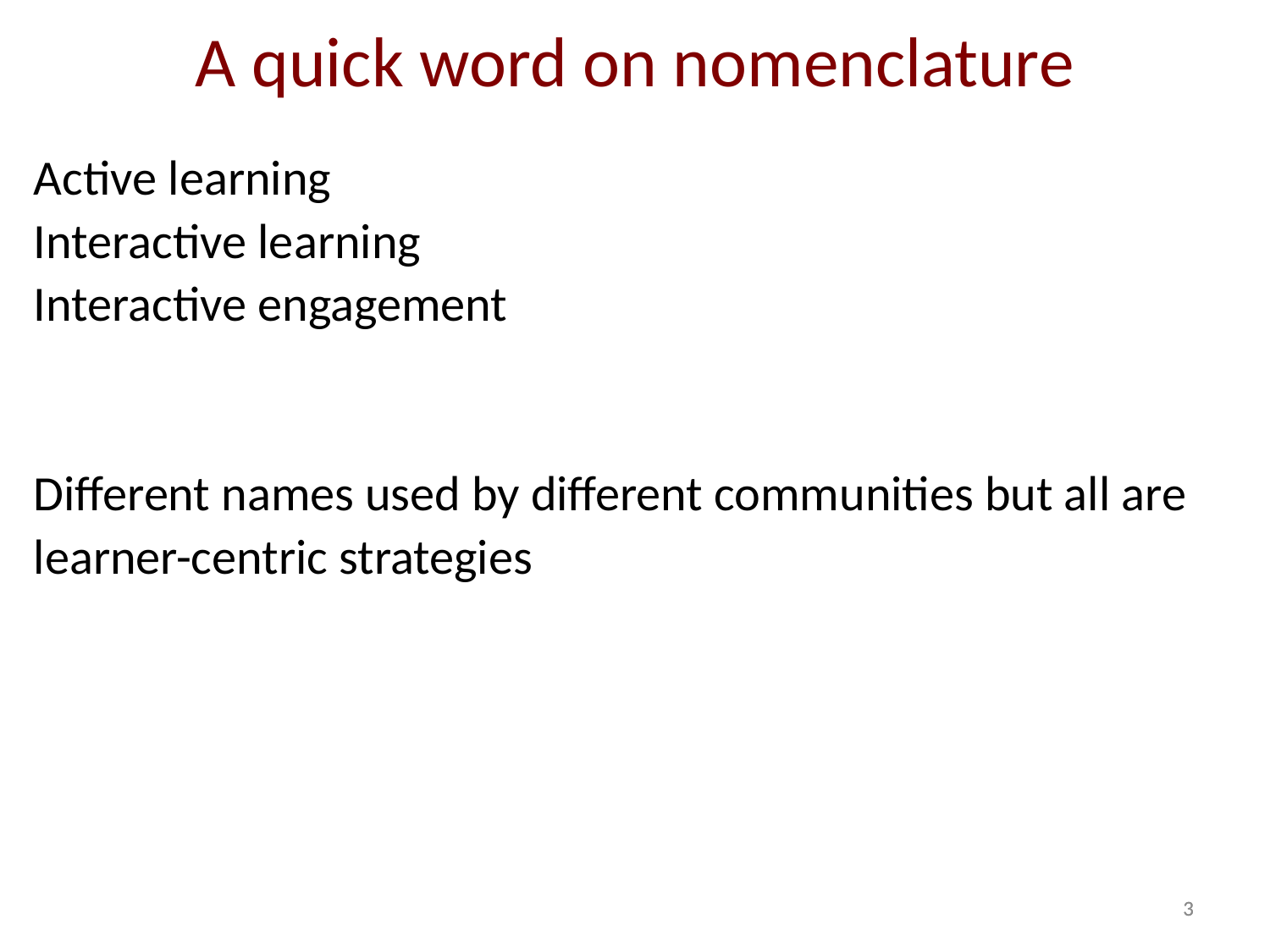

A quick word on nomenclature
Active learning
Interactive learning
Interactive engagement

Different names used by different communities but all are
learner-centric strategies
3
3